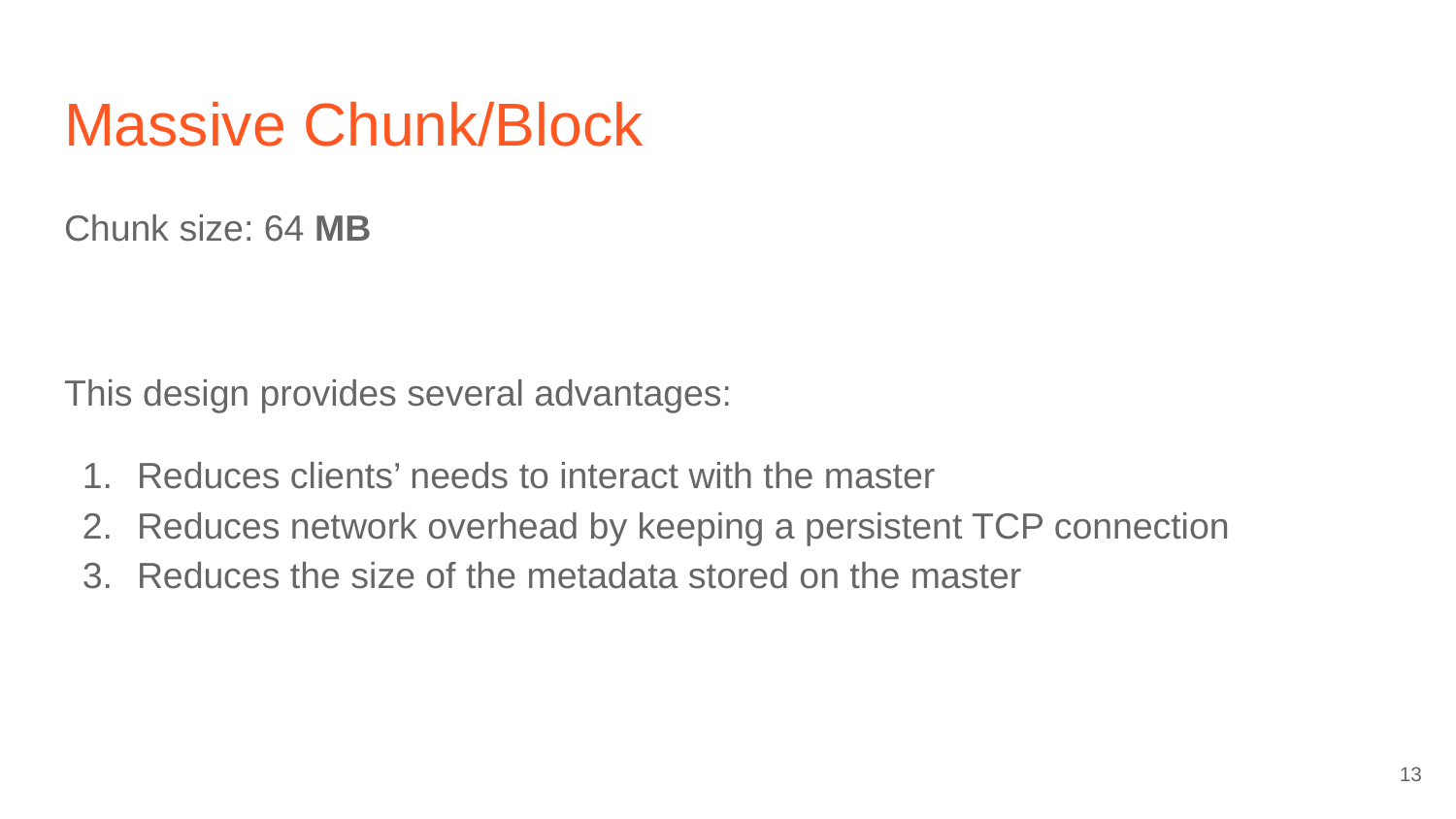

# Massive Chunk/Block

Chunk size: 64 MB

This design provides several advantages:
Reduces clients’ needs to interact with the master
Reduces network overhead by keeping a persistent TCP connection
Reduces the size of the metadata stored on the master

13